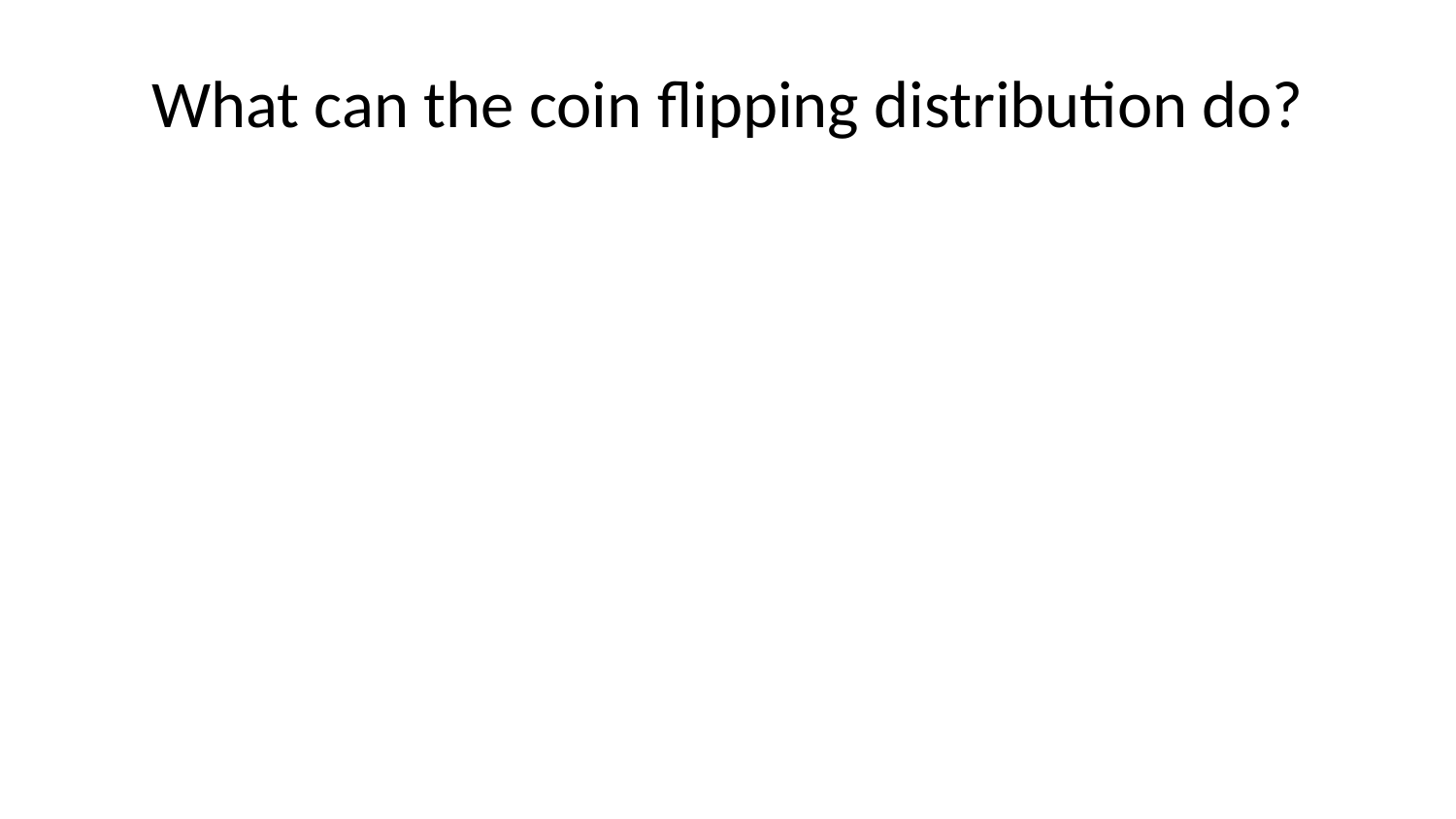

# What can the coin flipping distribution do?